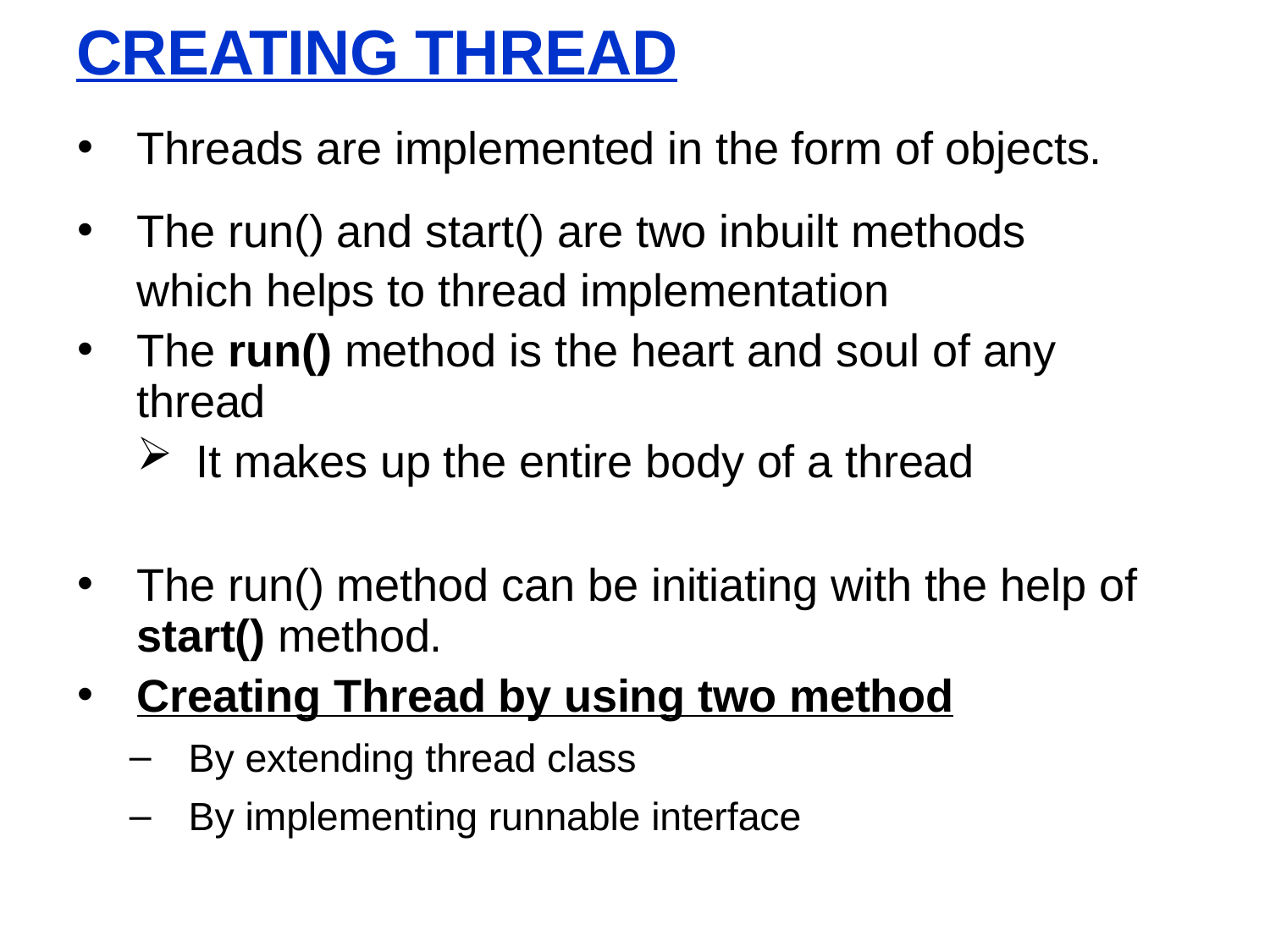

# CREATING THREAD
Threads are implemented in the form of objects.
The run() and start() are two inbuilt methods which helps to thread implementation
The run() method is the heart and soul of any thread
It makes up the entire body of a thread

The run() method can be initiating with the help of start() method.
Creating Thread by using two method
By extending thread class
By implementing runnable interface